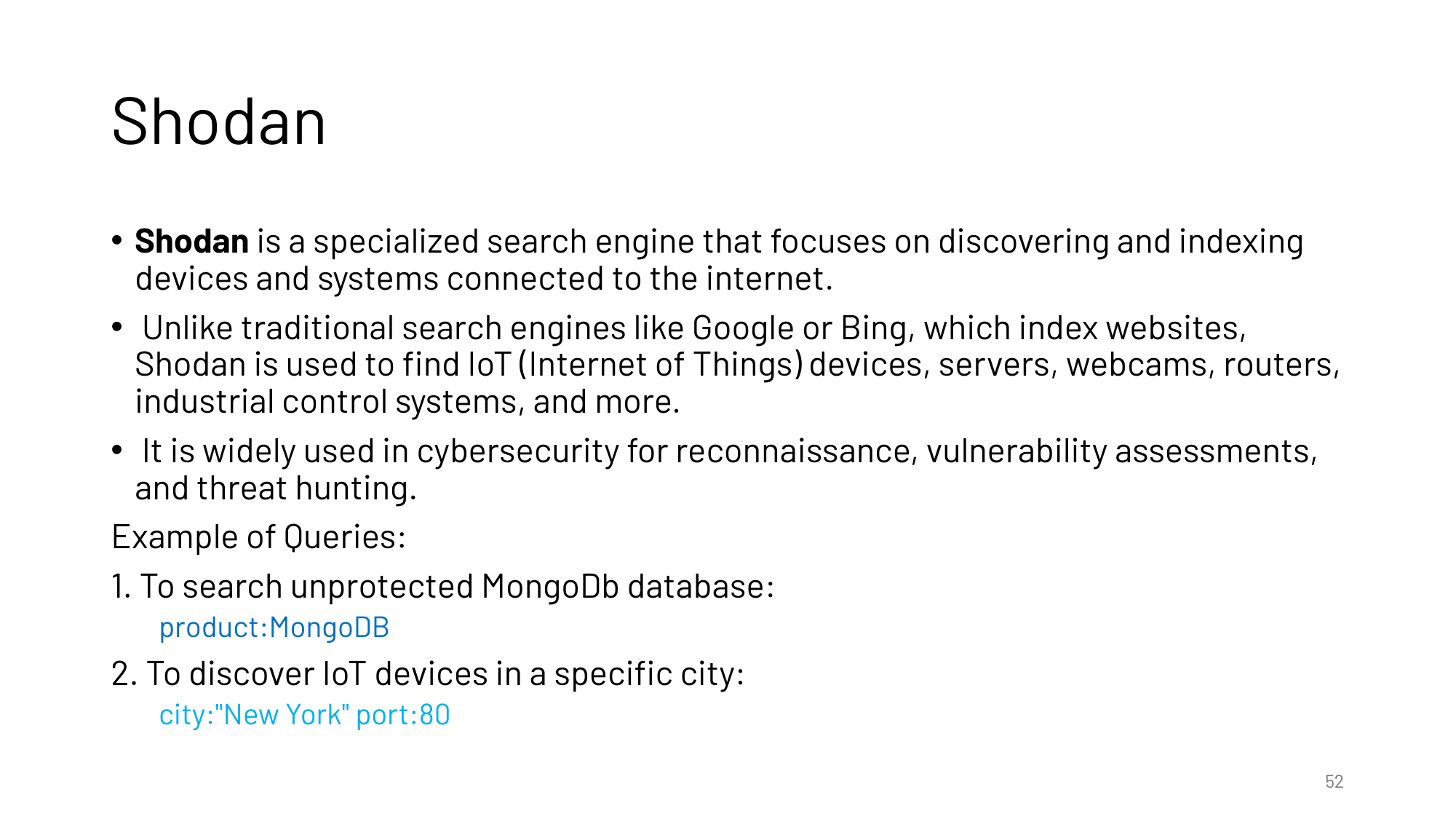

# Shodan
Shodan is a specialized search engine that focuses on discovering and indexing devices and systems connected to the internet.
 Unlike traditional search engines like Google or Bing, which index websites, Shodan is used to find IoT (Internet of Things) devices, servers, webcams, routers, industrial control systems, and more.
 It is widely used in cybersecurity for reconnaissance, vulnerability assessments, and threat hunting.
Example of Queries:
1. To search unprotected MongoDb database:
product:MongoDB
2. To discover IoT devices in a specific city:
city:"New York" port:80

52